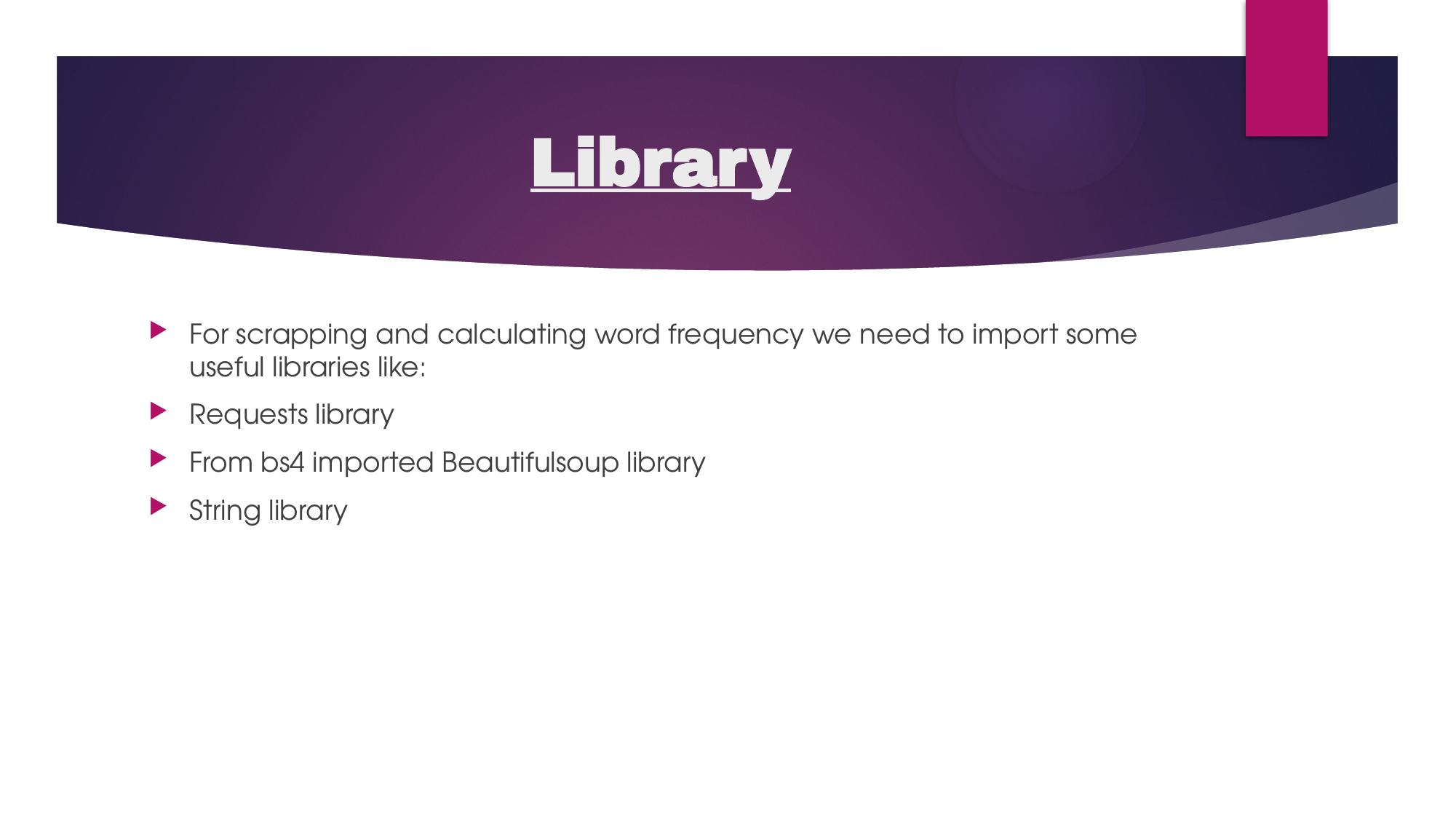

# Library
For scrapping and calculating word frequency we need to import some useful libraries like:
Requests library
From bs4 imported Beautifulsoup library
String library